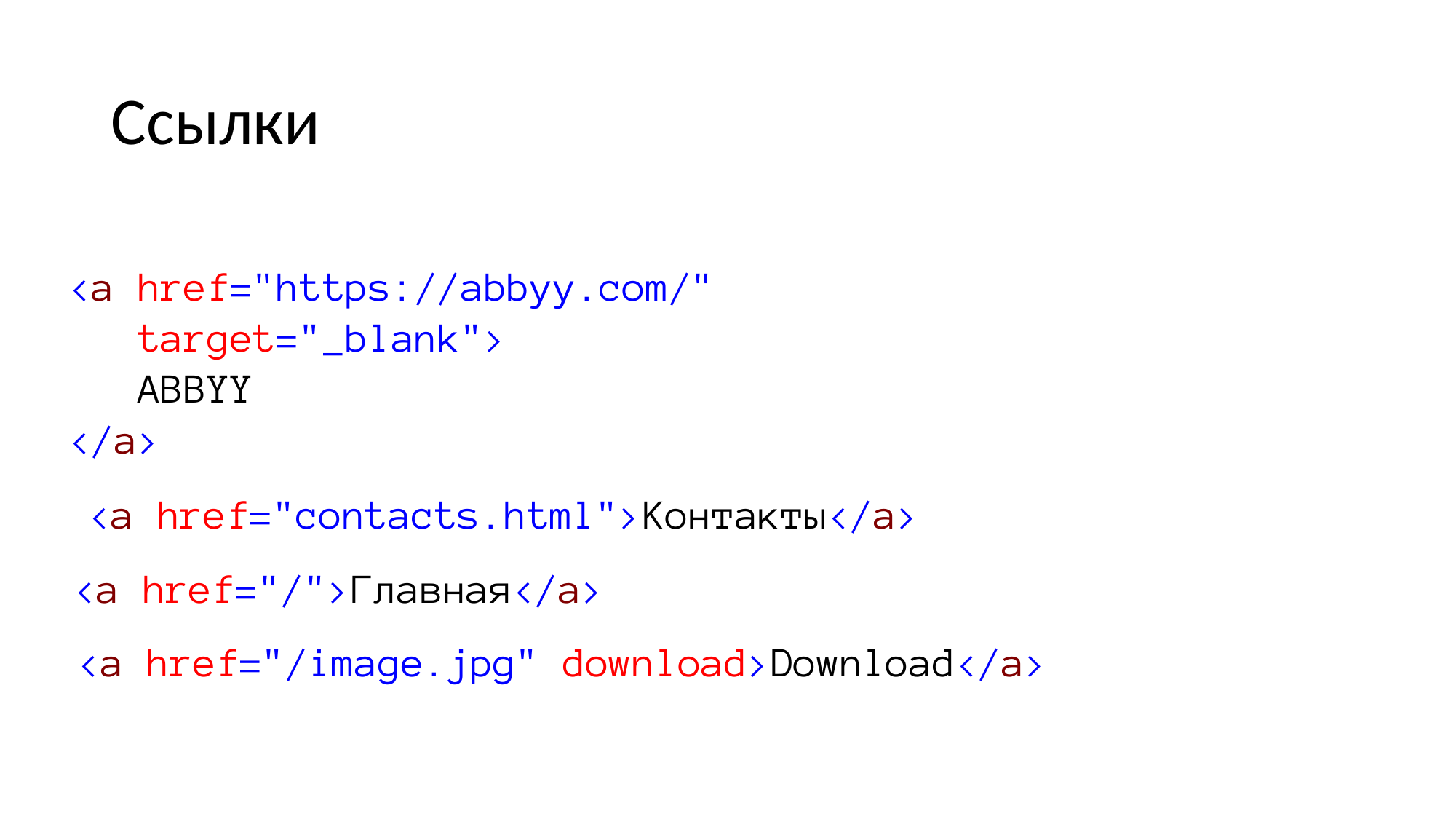

# Ссылки
<a href="https://abbyy.com/"
   target="_blank">
   ABBYY
</a>
<a href="contacts.html">Контакты</a>
<a href="/">Главная</a>
<a href="/image.jpg" download>Download</a>